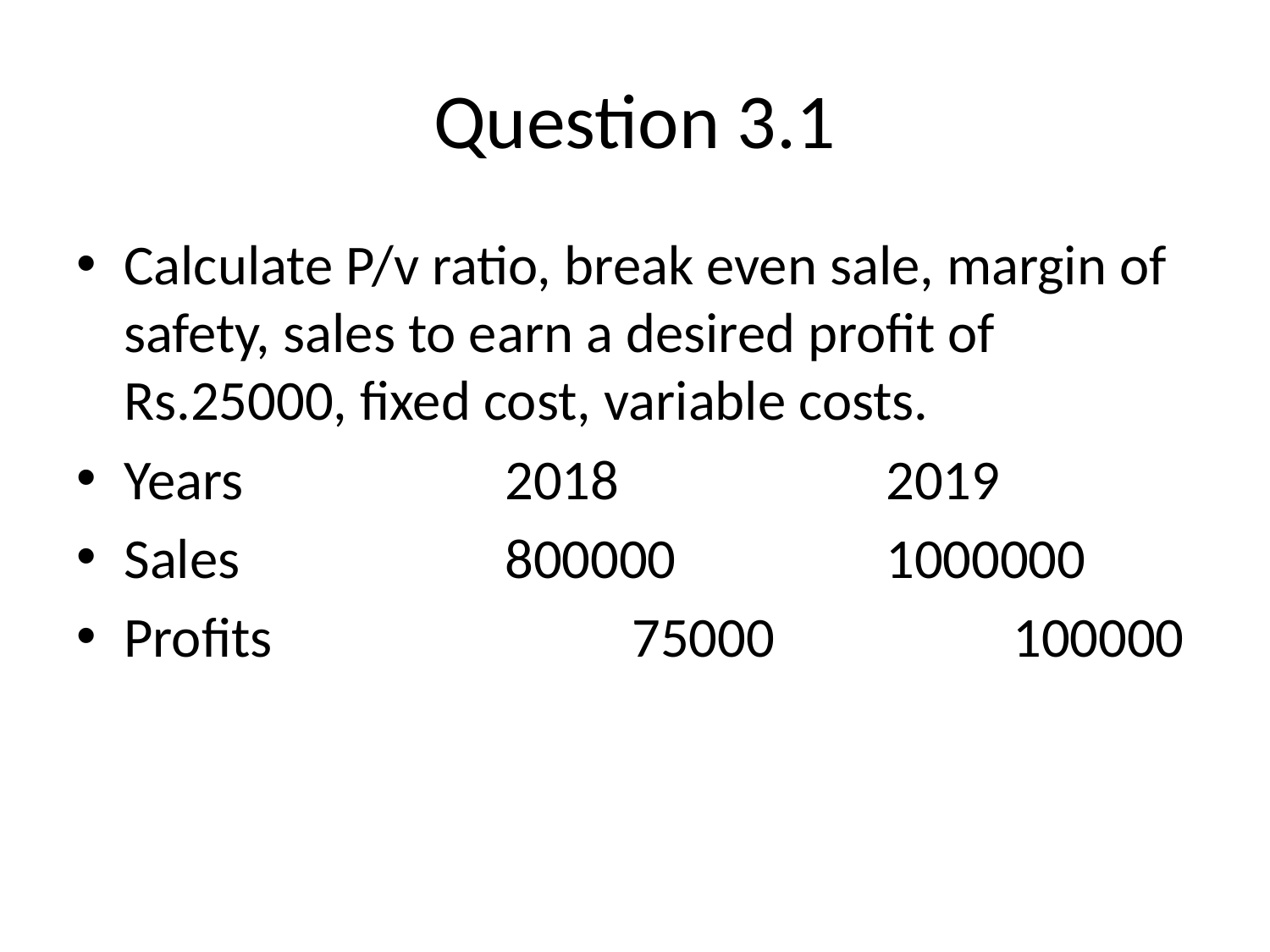

# Question 3.1
Calculate P/v ratio, break even sale, margin of safety, sales to earn a desired profit of Rs.25000, fixed cost, variable costs.
Years			2018			2019
Sales			800000		1000000
Profits			75000		100000